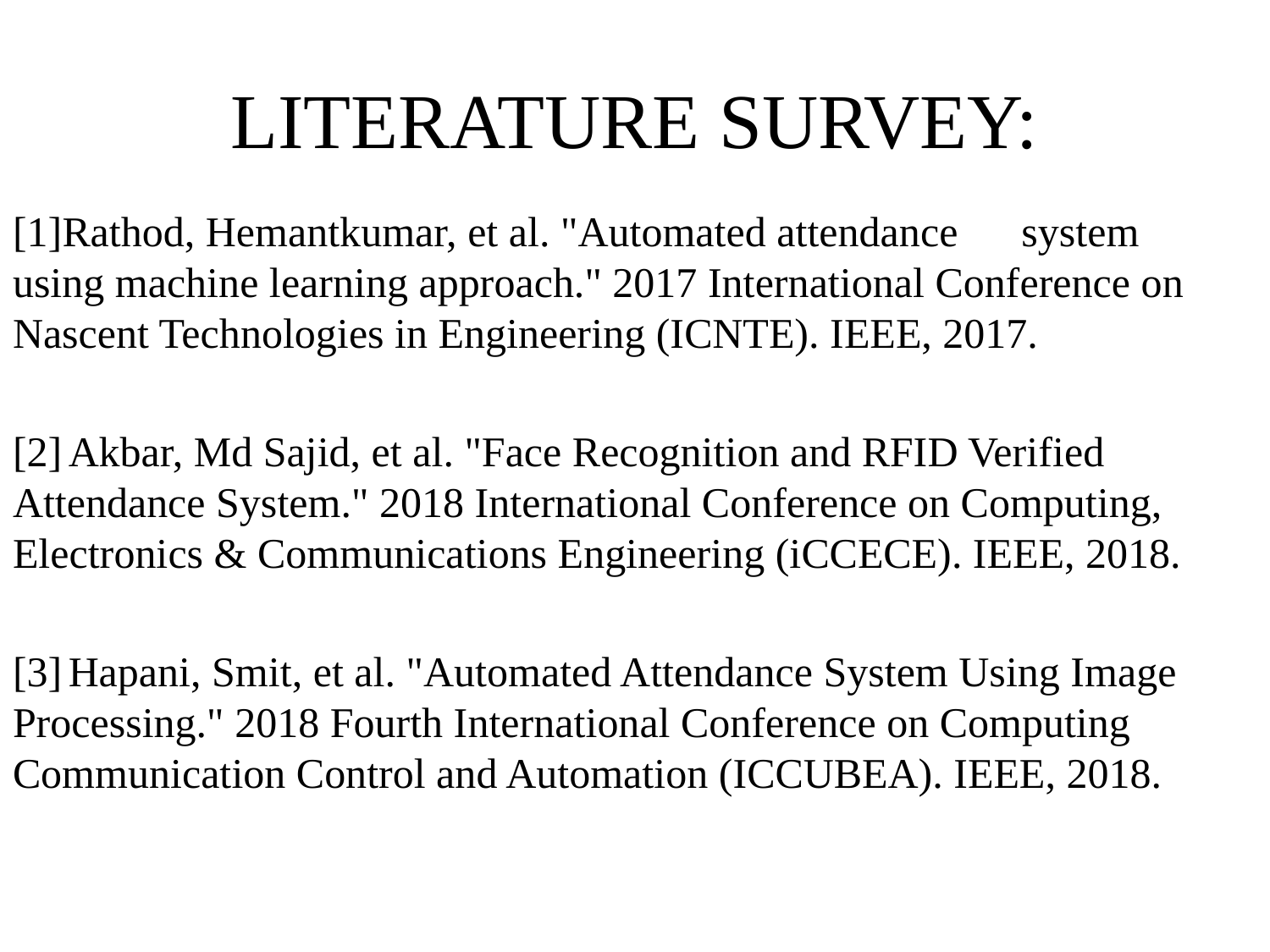

# LITERATURE SURVEY:
[1]Rathod, Hemantkumar, et al. "Automated attendance      system using machine learning approach." 2017 International Conference on Nascent Technologies in Engineering (ICNTE). IEEE, 2017.

[2] Akbar, Md Sajid, et al. "Face Recognition and RFID Verified Attendance System." 2018 International Conference on Computing, Electronics & Communications Engineering (iCCECE). IEEE, 2018.

[3] Hapani, Smit, et al. "Automated Attendance System Using Image Processing." 2018 Fourth International Conference on Computing Communication Control and Automation (ICCUBEA). IEEE, 2018.